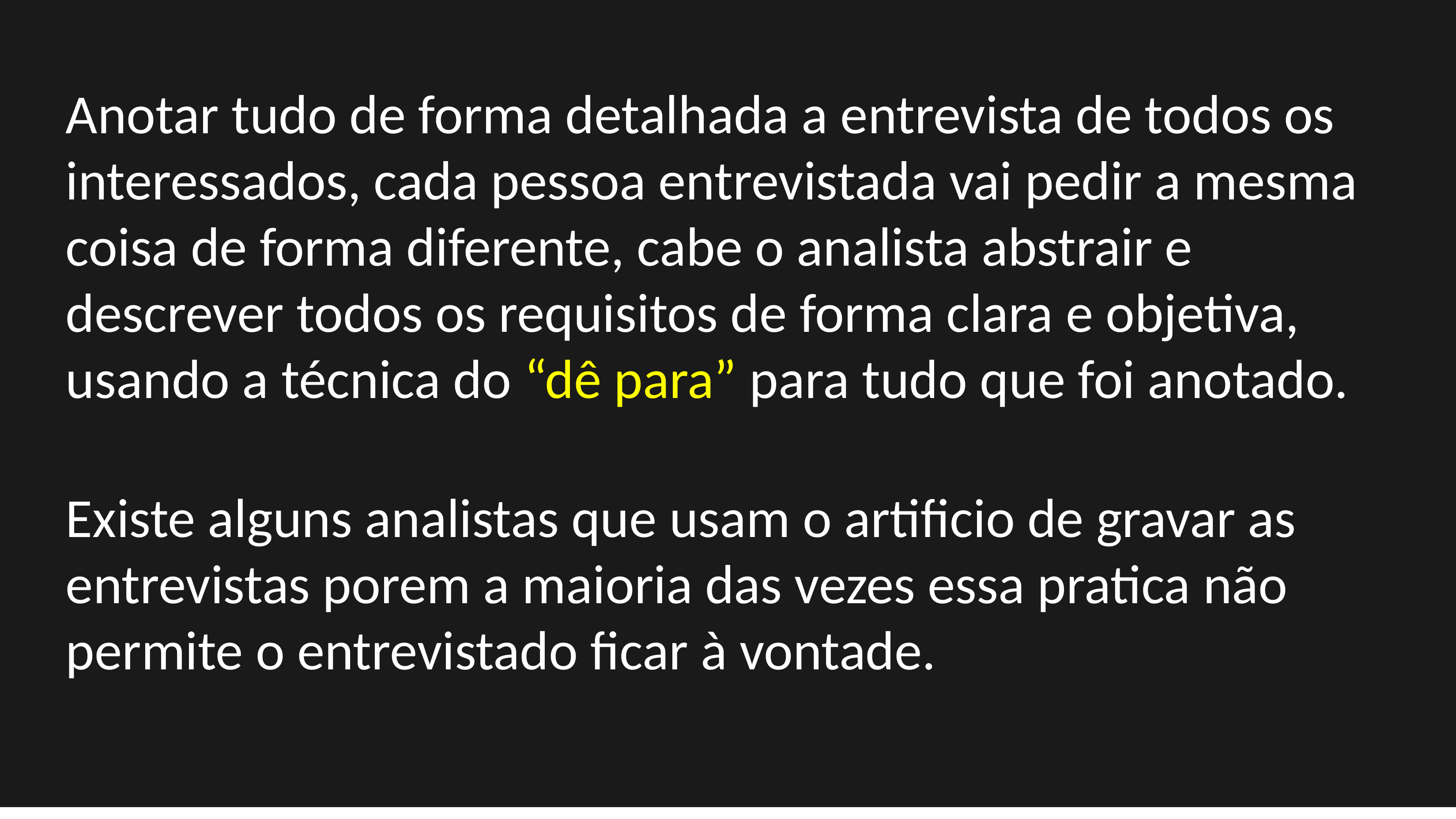

# Anotar tudo de forma detalhada a entrevista de todos os interessados, cada pessoa entrevistada vai pedir a mesma coisa de forma diferente, cabe o analista abstrair e descrever todos os requisitos de forma clara e objetiva, usando a técnica do “dê para” para tudo que foi anotado. Existe alguns analistas que usam o artificio de gravar as entrevistas porem a maioria das vezes essa pratica não permite o entrevistado ficar à vontade.